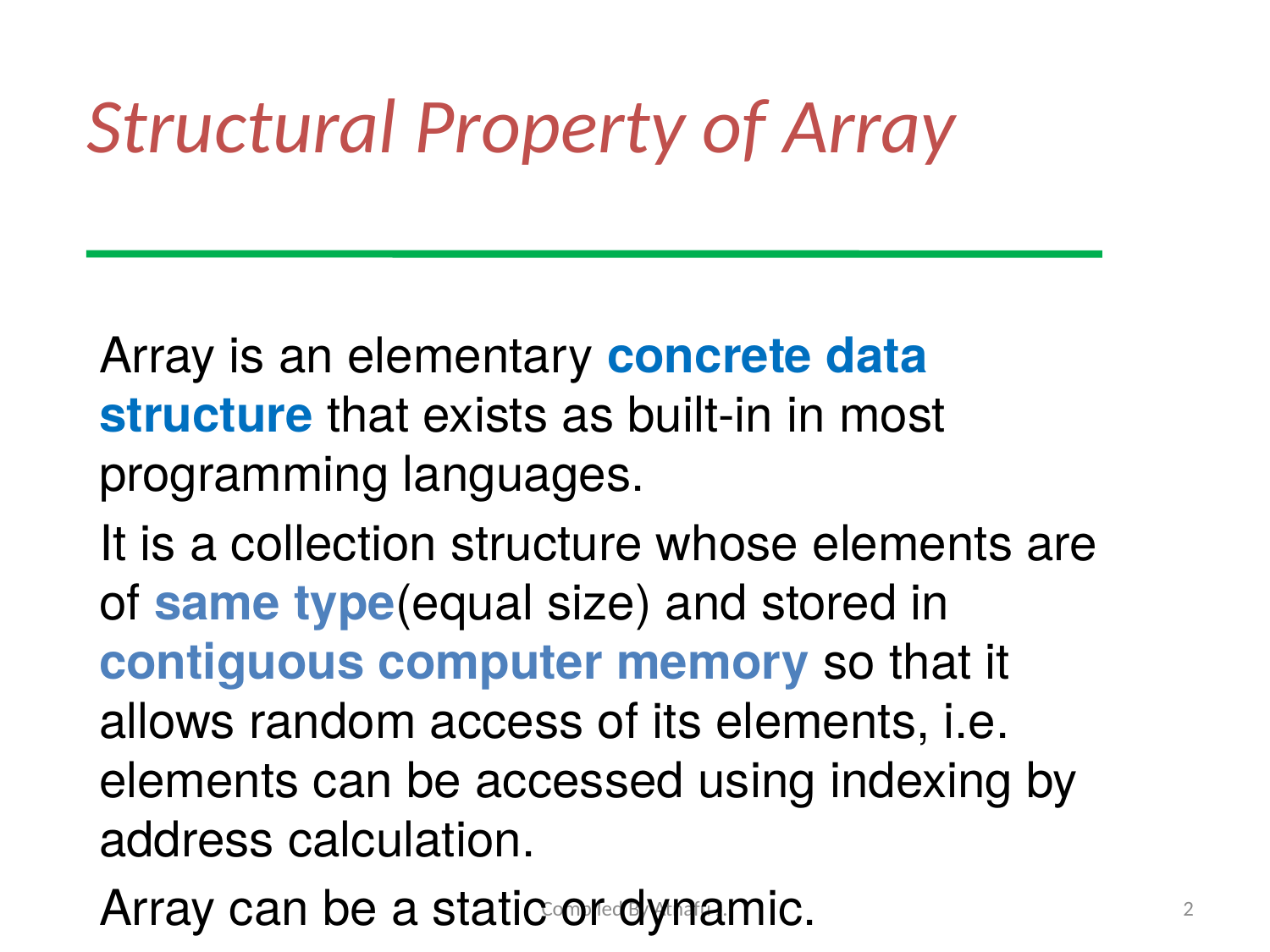

# Structural Property of Array
Array is an elementary concrete data structure that exists as built-in in most programming languages.
It is a collection structure whose elements are of same type(equal size) and stored in contiguous computer memory so that it allows random access of its elements, i.e. elements can be accessed using indexing by address calculation.
Array can be a static or dynamic.
Compiled By Atnafu J.
2